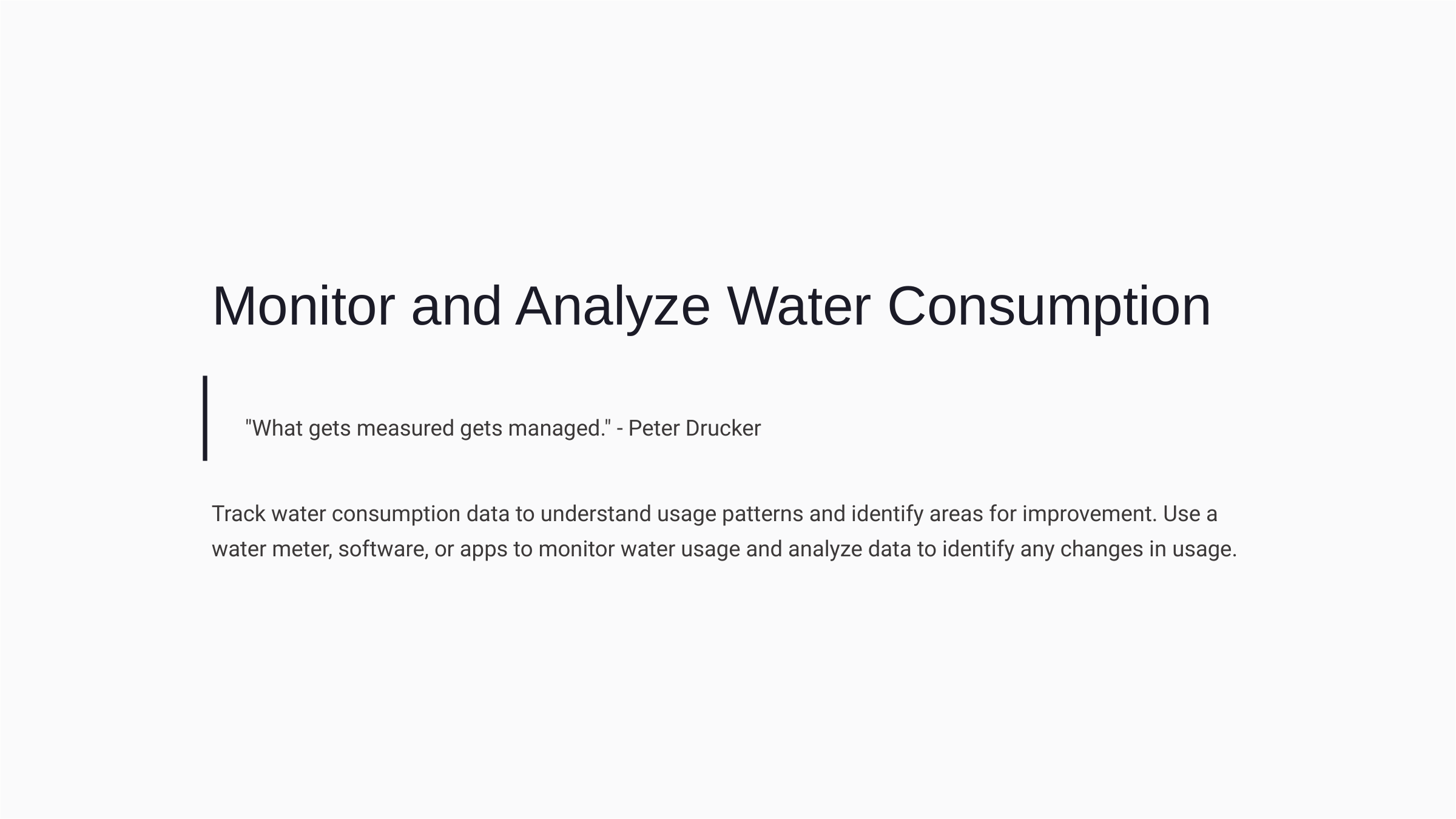

Monitor and Analyze Water Consumption

"What gets measured gets managed." - Peter Drucker
Track water consumption data to understand usage patterns and identify areas for improvement. Use a water meter, software, or apps to monitor water usage and analyze data to identify any changes in usage.